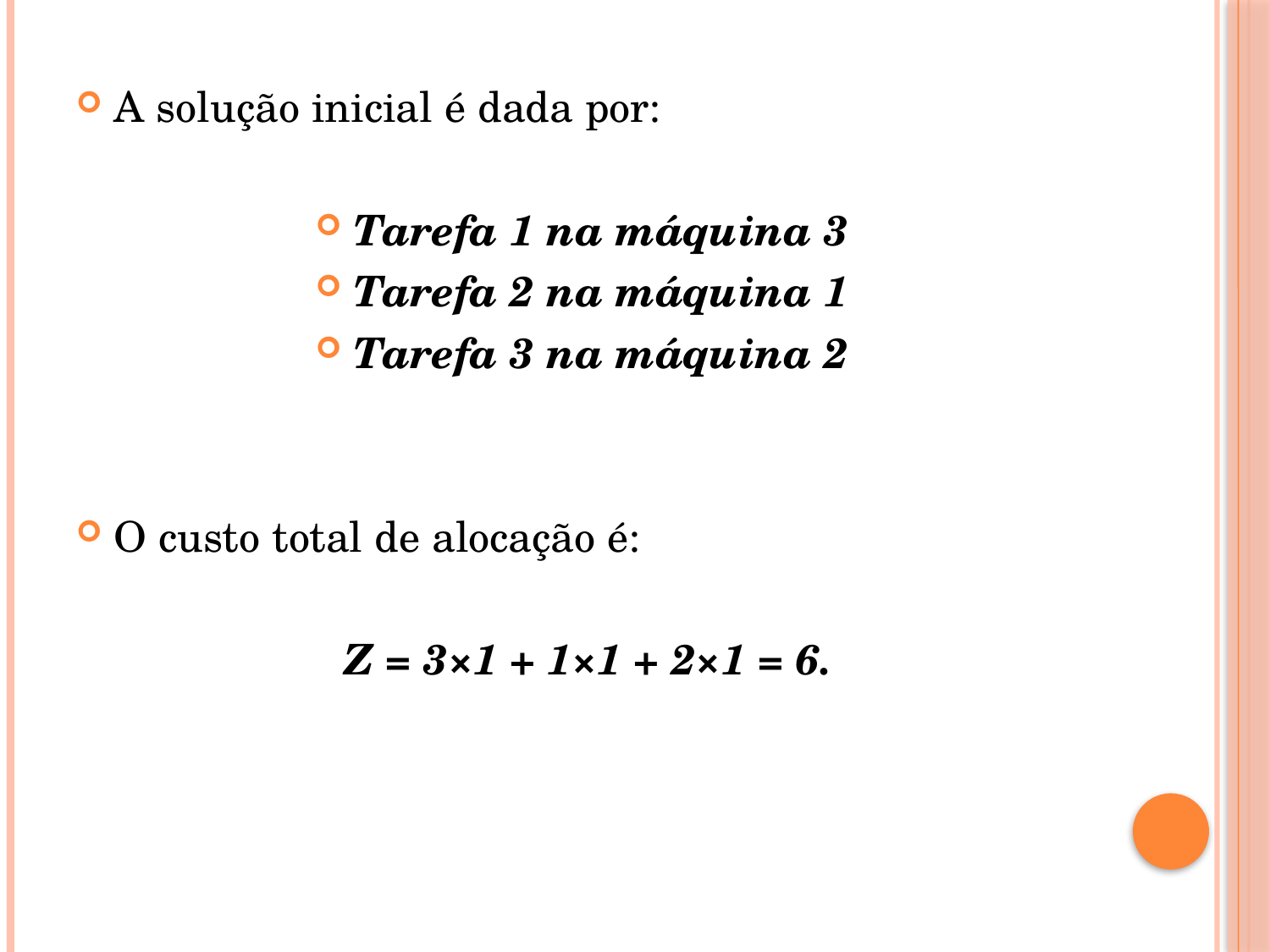

A solução inicial é dada por:

Tarefa 1 na máquina 3
Tarefa 2 na máquina 1
Tarefa 3 na máquina 2

O custo total de alocação é:

 Z = 3×1 + 1×1 + 2×1 = 6.